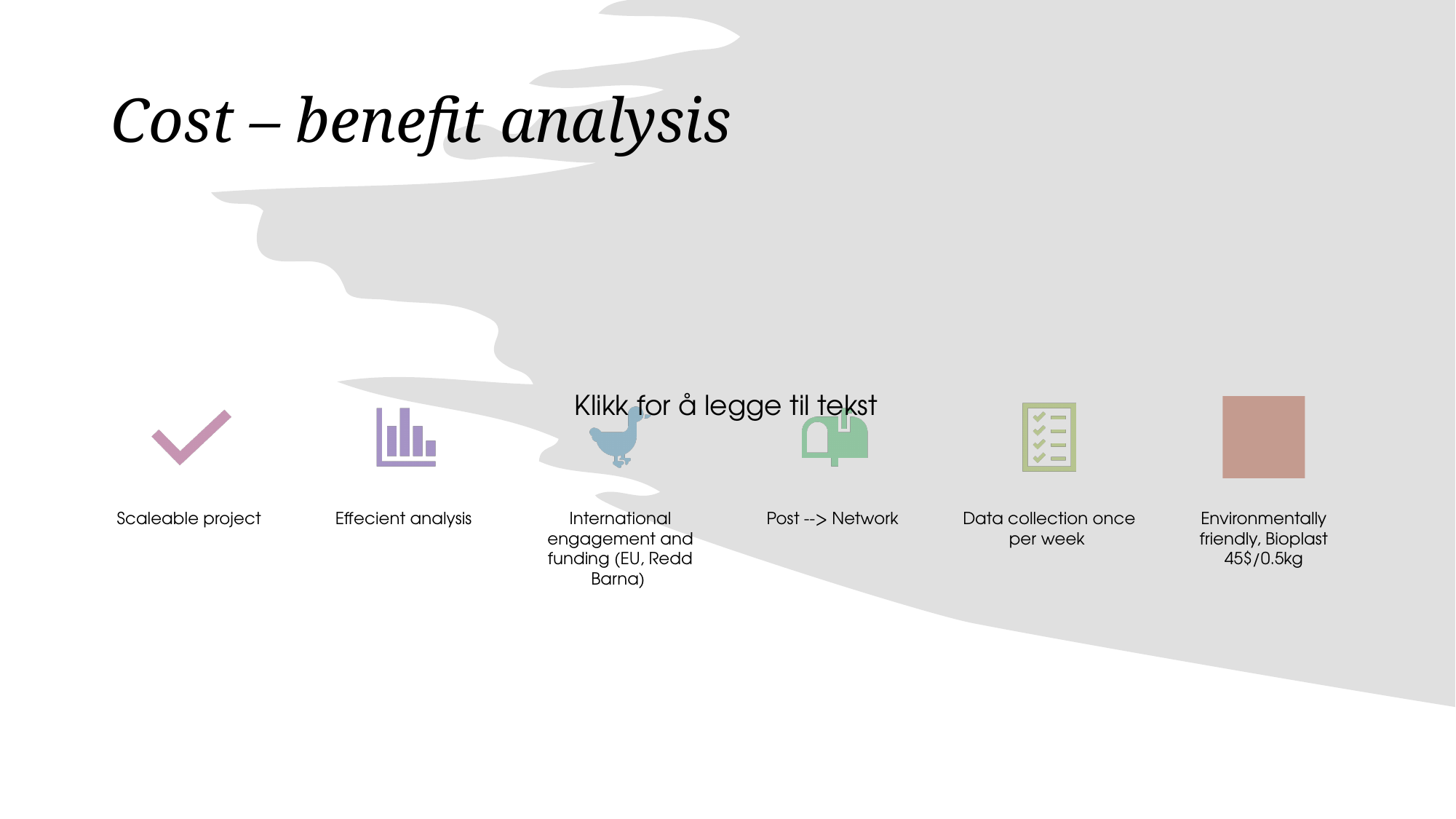

# Cost – benefit analysis
Scaleable project
Effecient analysis
International engagement and funding (EU, Redd Barna)
Post --> Network
Data collection once per week
Environmentally friendly, Bioplast 45$/0.5kg
Klikk for å legge til tekst